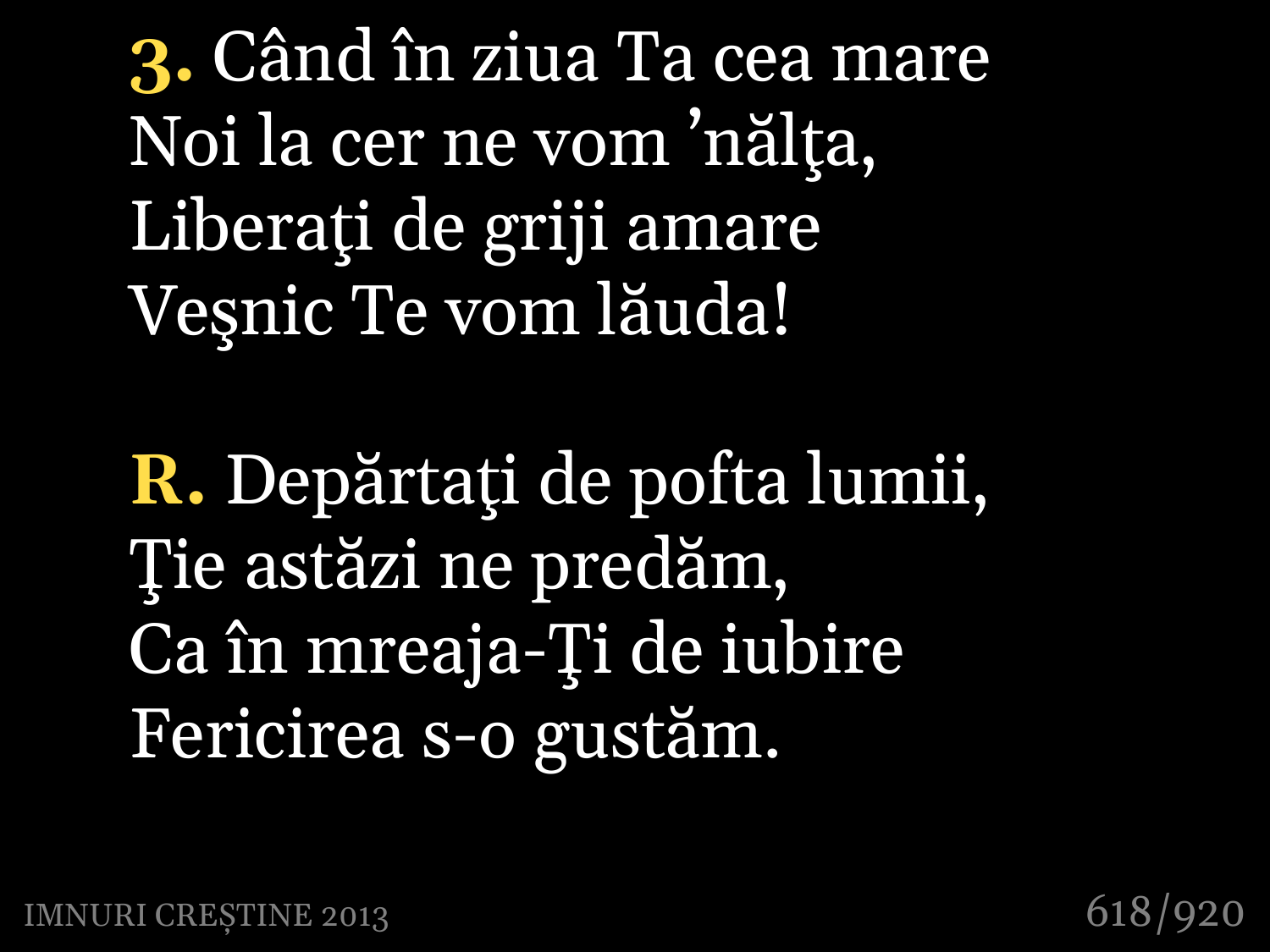

3. Când în ziua Ta cea mare
Noi la cer ne vom ’nălţa,
Liberaţi de griji amare
Veşnic Te vom lăuda!

R. Depărtaţi de pofta lumii,
Ţie astăzi ne predăm,
Ca în mreaja-Ţi de iubire
Fericirea s-o gustăm.
618/920
IMNURI CREȘTINE 2013